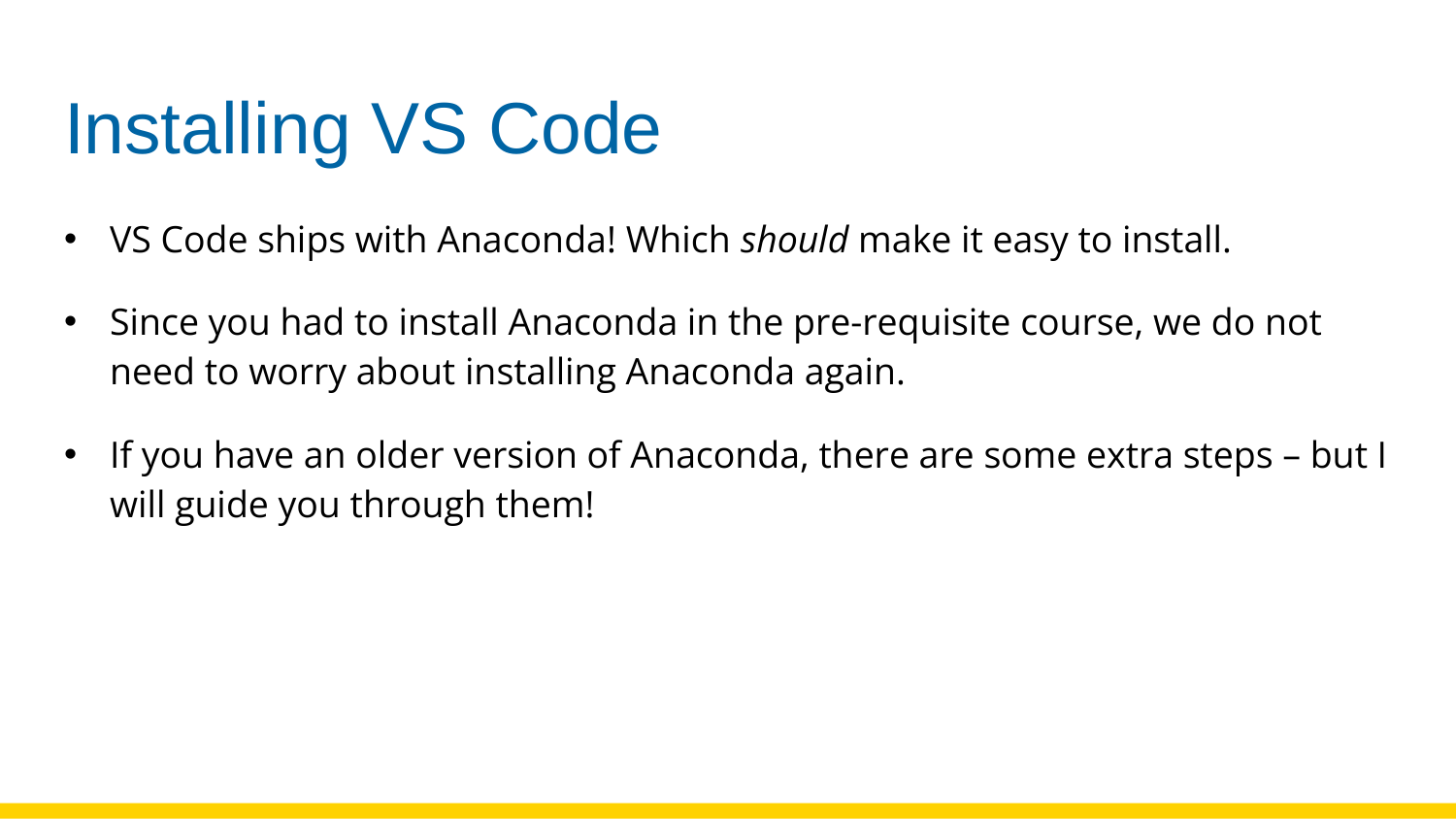

# Installing VS Code
VS Code ships with Anaconda! Which should make it easy to install.
Since you had to install Anaconda in the pre-requisite course, we do not need to worry about installing Anaconda again.
If you have an older version of Anaconda, there are some extra steps – but I will guide you through them!